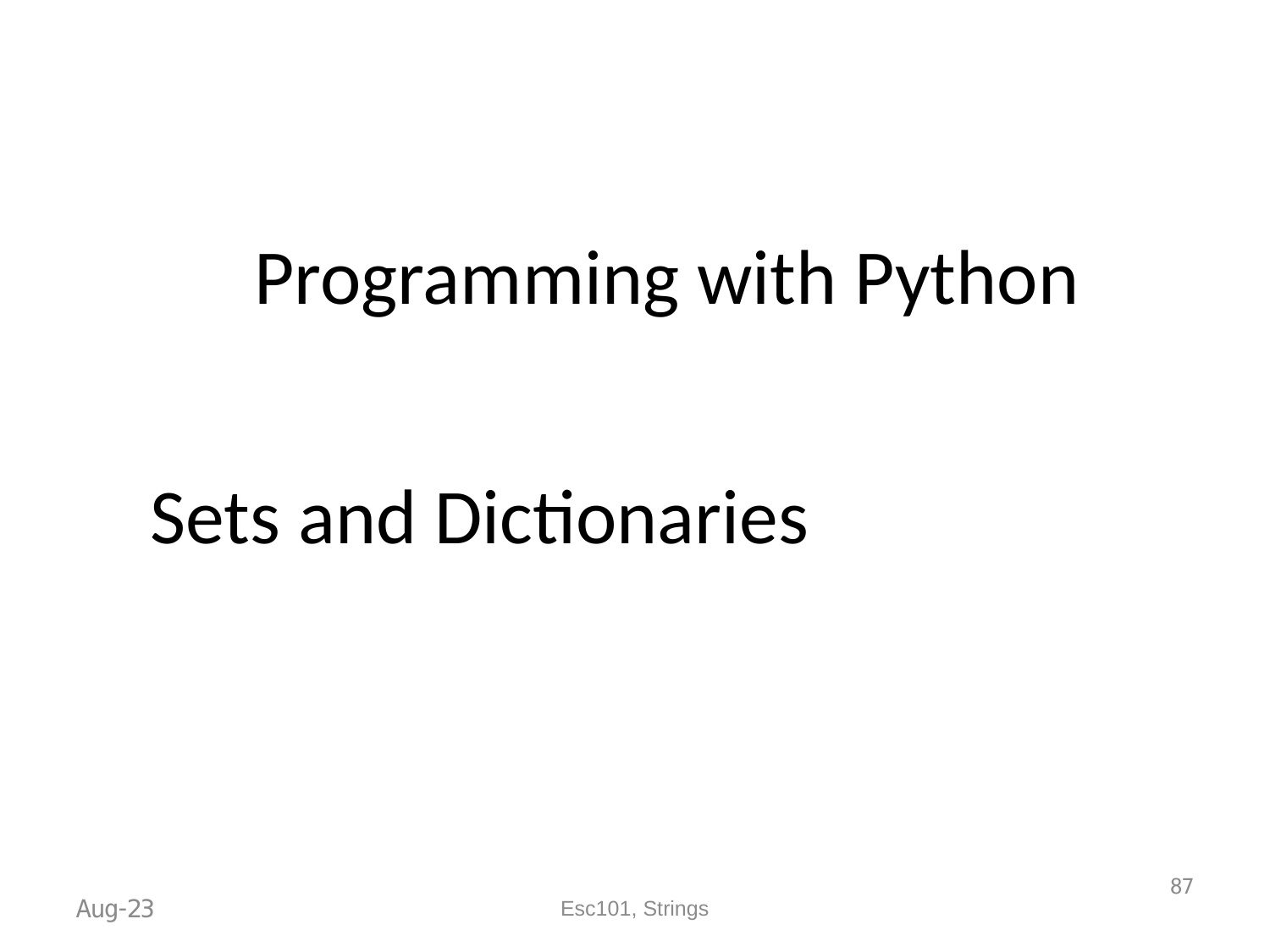

# Programming with Python
Sets and Dictionaries
87
Aug-23
Esc101, Strings